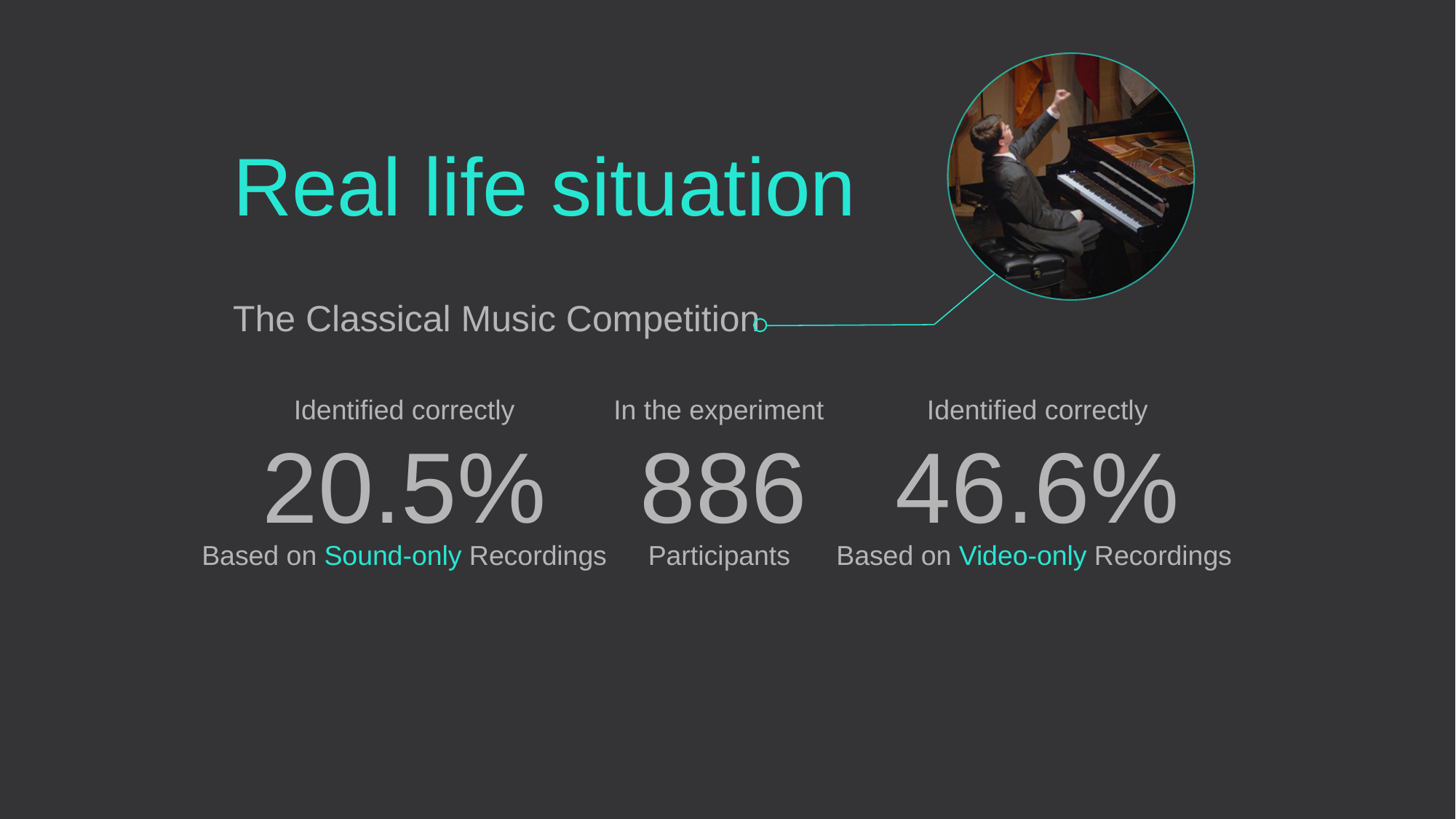

Real life situation
The Classical Music Competition
Identified correctly
In the experiment
Identified correctly
20.5%
886
46.6%
Based on Sound-only Recordings
Participants
Based on Video-only Recordings